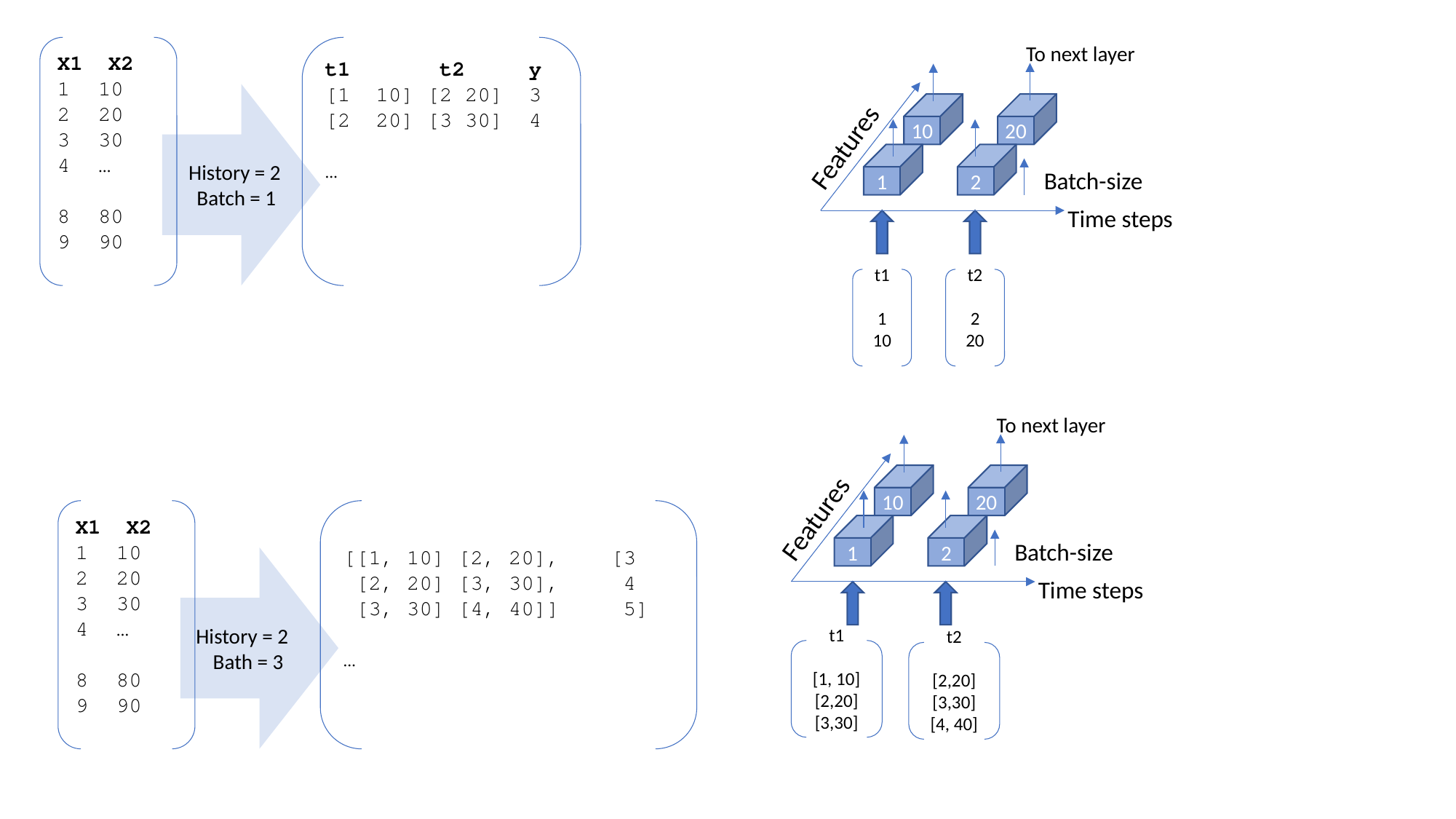

To next layer
X1  X2
10
20
30
…

80
90

t1       t2     y
[1  10] [2 20]  3
[2  20] [3 30]  4

…

History = 2
Batch = 1
10
20
Features
1
2
Batch-size
Time steps

t1

1
10

t2

2
20

To next layer
10
20
Features
X1  X2
10
20
30
…

80
90

[[1, 10] [2, 20],    [3
 [2, 20] [3, 30],     4
 [3, 30] [4, 40]]     5]

…

1
2
Batch-size
History = 2
Bath = 3
Time steps

t1

[1, 10]
[2,20]
[3,30]

t2

[2,20]
[3,30]
[4, 40]